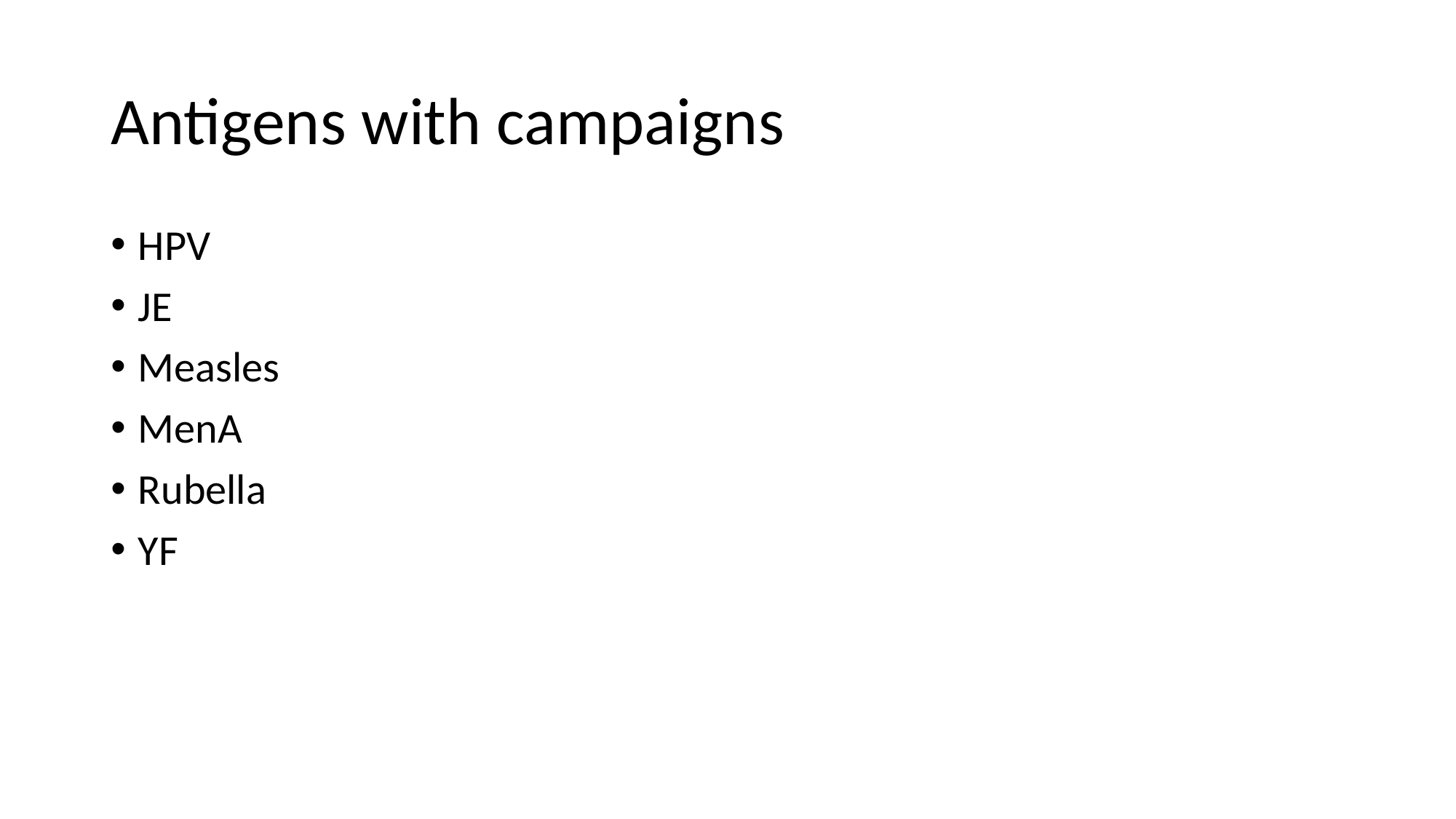

# Antigens with campaigns
HPV
JE
Measles
MenA
Rubella
YF